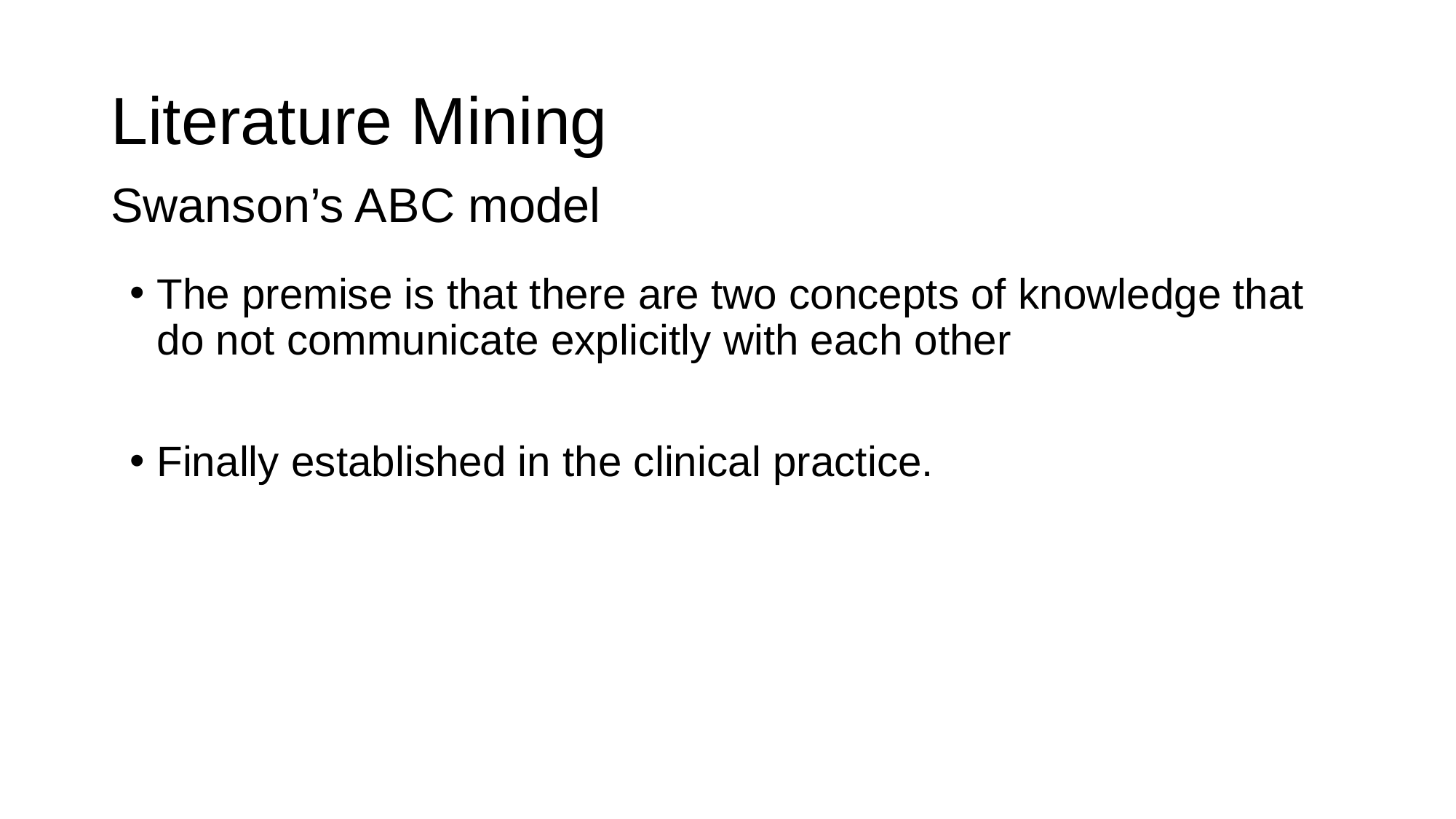

# Literature Mining
Swanson’s ABC model
The premise is that there are two concepts of knowledge that do not communicate explicitly with each other

Finally established in the clinical practice.